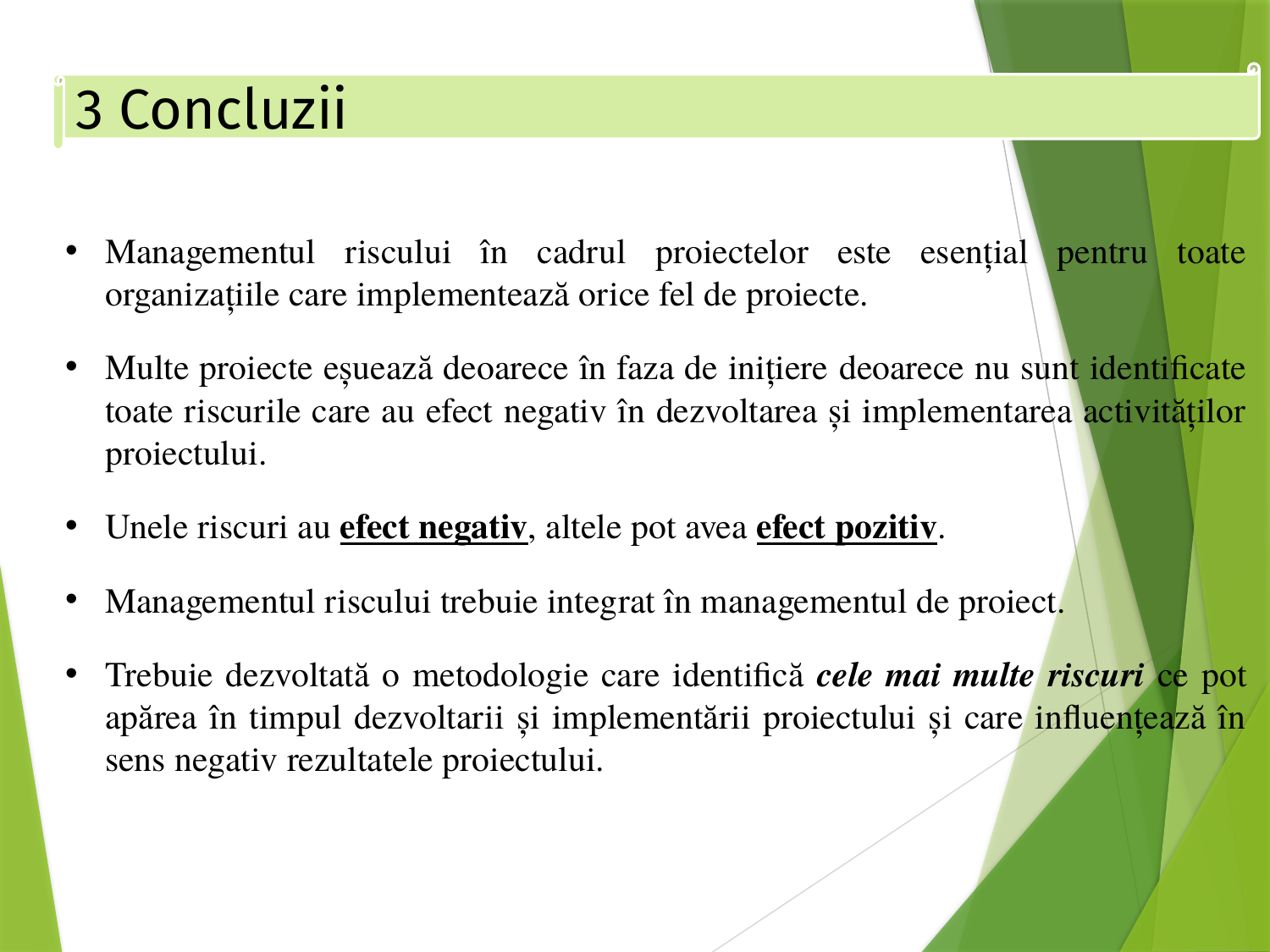

3 Concluzii
Managementul riscului în cadrul proiectelor este esențial pentru toate organizațiile care implementează orice fel de proiecte.
Multe proiecte eșuează deoarece în faza de inițiere deoarece nu sunt identificate toate riscurile care au efect negativ în dezvoltarea și implementarea activităților proiectului.
Unele riscuri au efect negativ, altele pot avea efect pozitiv.
Managementul riscului trebuie integrat în managementul de proiect.
Trebuie dezvoltată o metodologie care identifică cele mai multe riscuri ce pot apărea în timpul dezvoltarii și implementării proiectului și care influențează în sens negativ rezultatele proiectului.